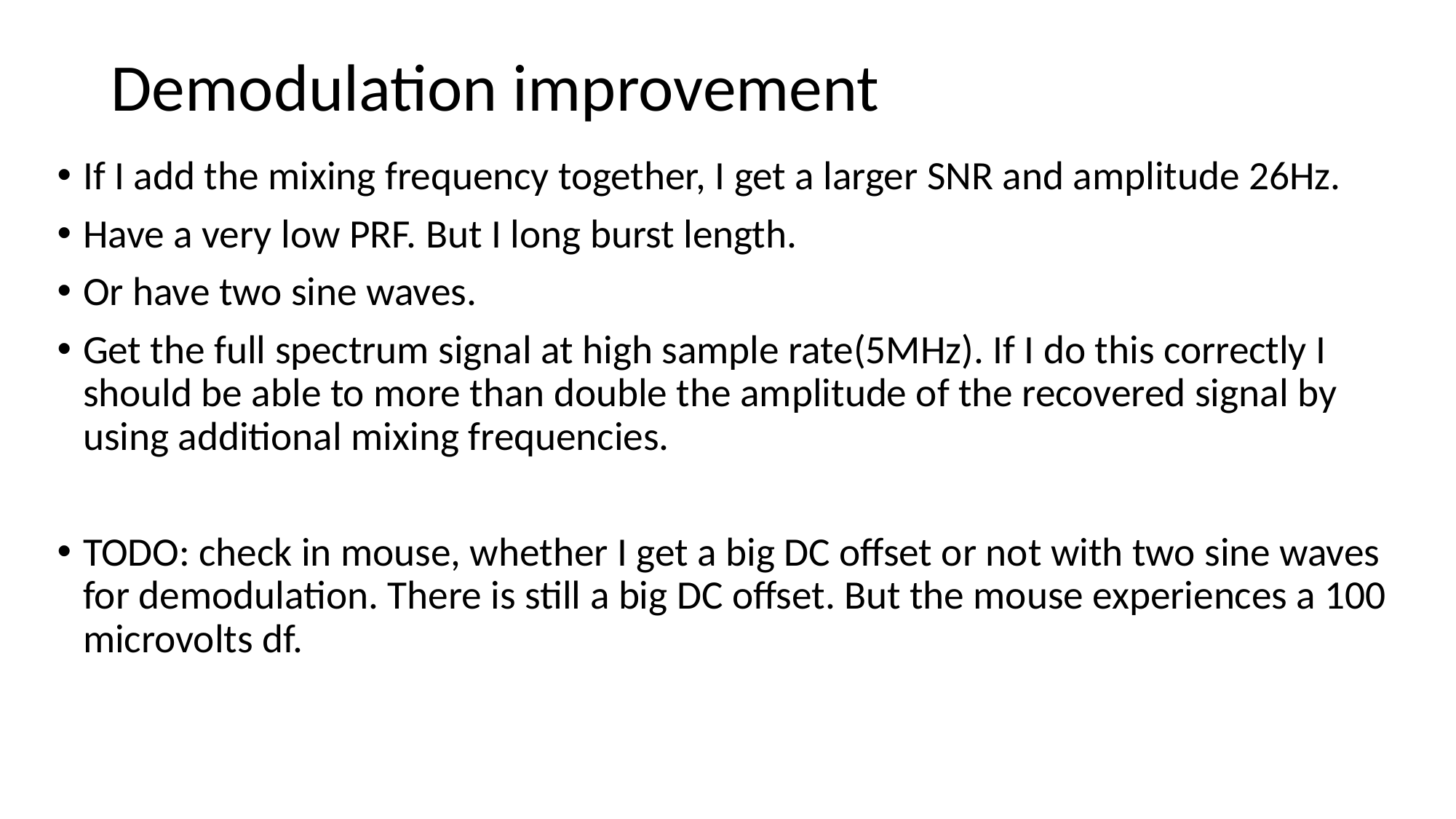

# Demodulation improvement
If I add the mixing frequency together, I get a larger SNR and amplitude 26Hz.
Have a very low PRF. But I long burst length.
Or have two sine waves.
Get the full spectrum signal at high sample rate(5MHz). If I do this correctly I should be able to more than double the amplitude of the recovered signal by using additional mixing frequencies.

TODO: check in mouse, whether I get a big DC offset or not with two sine waves for demodulation. There is still a big DC offset. But the mouse experiences a 100 microvolts df.